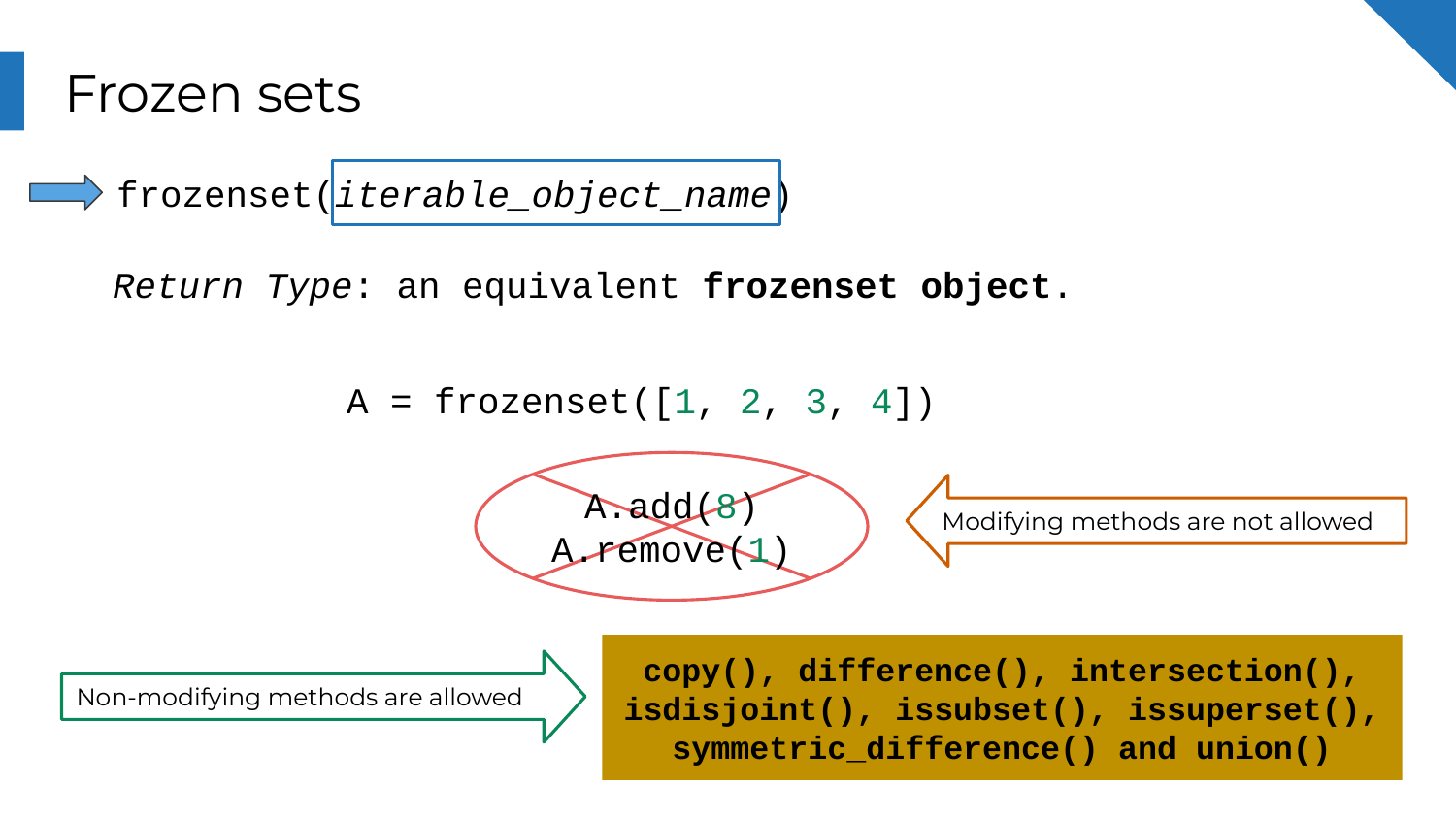

# Frozen sets
frozenset(iterable_object_name)

Return Type: an equivalent frozenset object.
A = frozenset([1, 2, 3, 4])

A.add(8)
A.remove(1)
Modifying methods are not allowed
copy(), difference(), intersection(), isdisjoint(), issubset(), issuperset(), symmetric_difference() and union()
Non-modifying methods are allowed